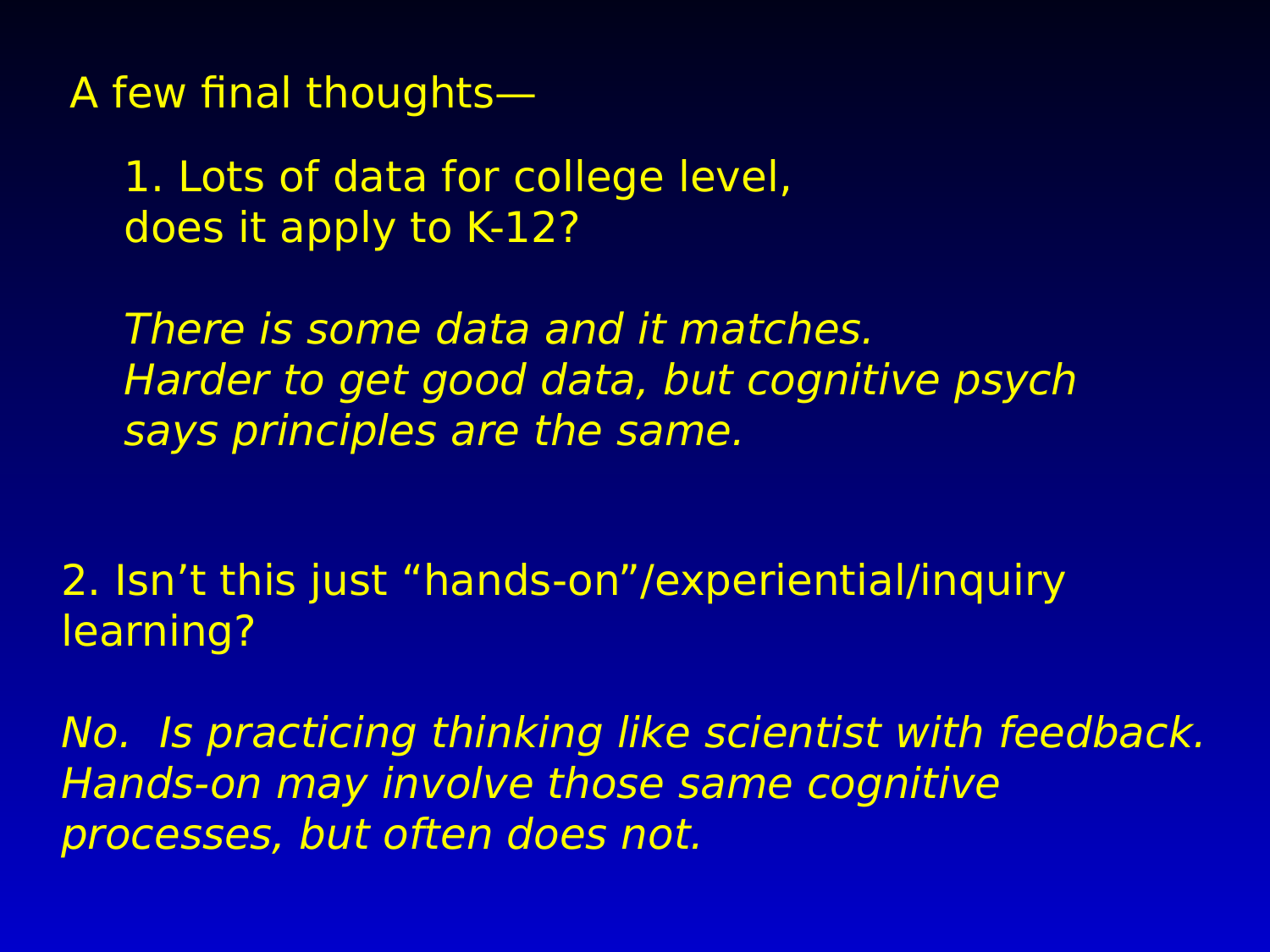

A few final thoughts—

1. Lots of data for college level,
does it apply to K-12?

There is some data and it matches.
Harder to get good data, but cognitive psych
says principles are the same.
2. Isn’t this just “hands-on”/experiential/inquiry learning?

No.  Is practicing thinking like scientist with feedback.
Hands-on may involve those same cognitive processes, but often does not.